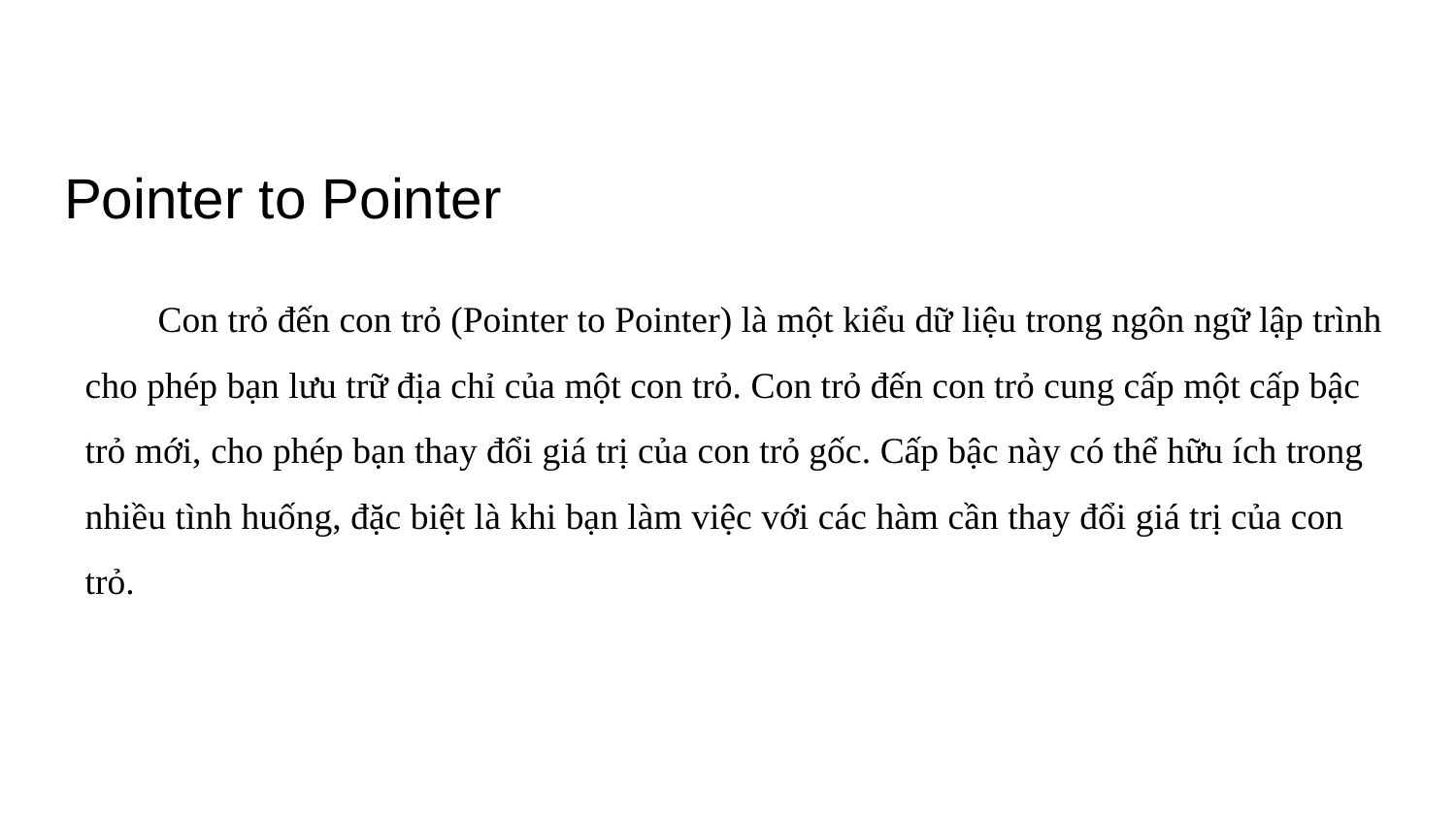

# Pointer to Pointer
Con trỏ đến con trỏ (Pointer to Pointer) là một kiểu dữ liệu trong ngôn ngữ lập trình cho phép bạn lưu trữ địa chỉ của một con trỏ. Con trỏ đến con trỏ cung cấp một cấp bậc trỏ mới, cho phép bạn thay đổi giá trị của con trỏ gốc. Cấp bậc này có thể hữu ích trong nhiều tình huống, đặc biệt là khi bạn làm việc với các hàm cần thay đổi giá trị của con trỏ.